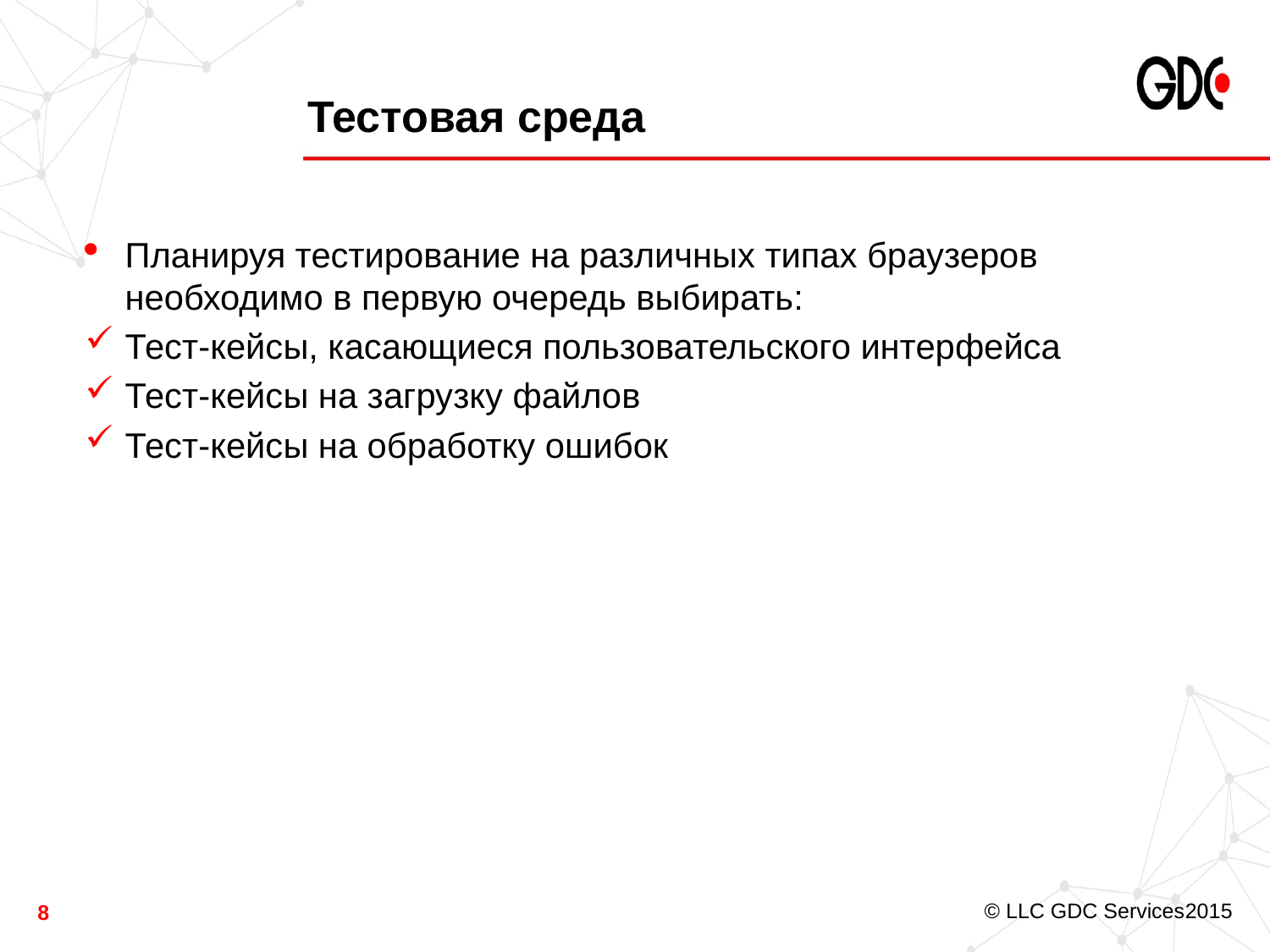

# Тестовая среда
Планируя тестирование на различных типах браузеров необходимо в первую очередь выбирать:
Тест-кейсы, касающиеся пользовательского интерфейса
Тест-кейсы на загрузку файлов
Тест-кейсы на обработку ошибок